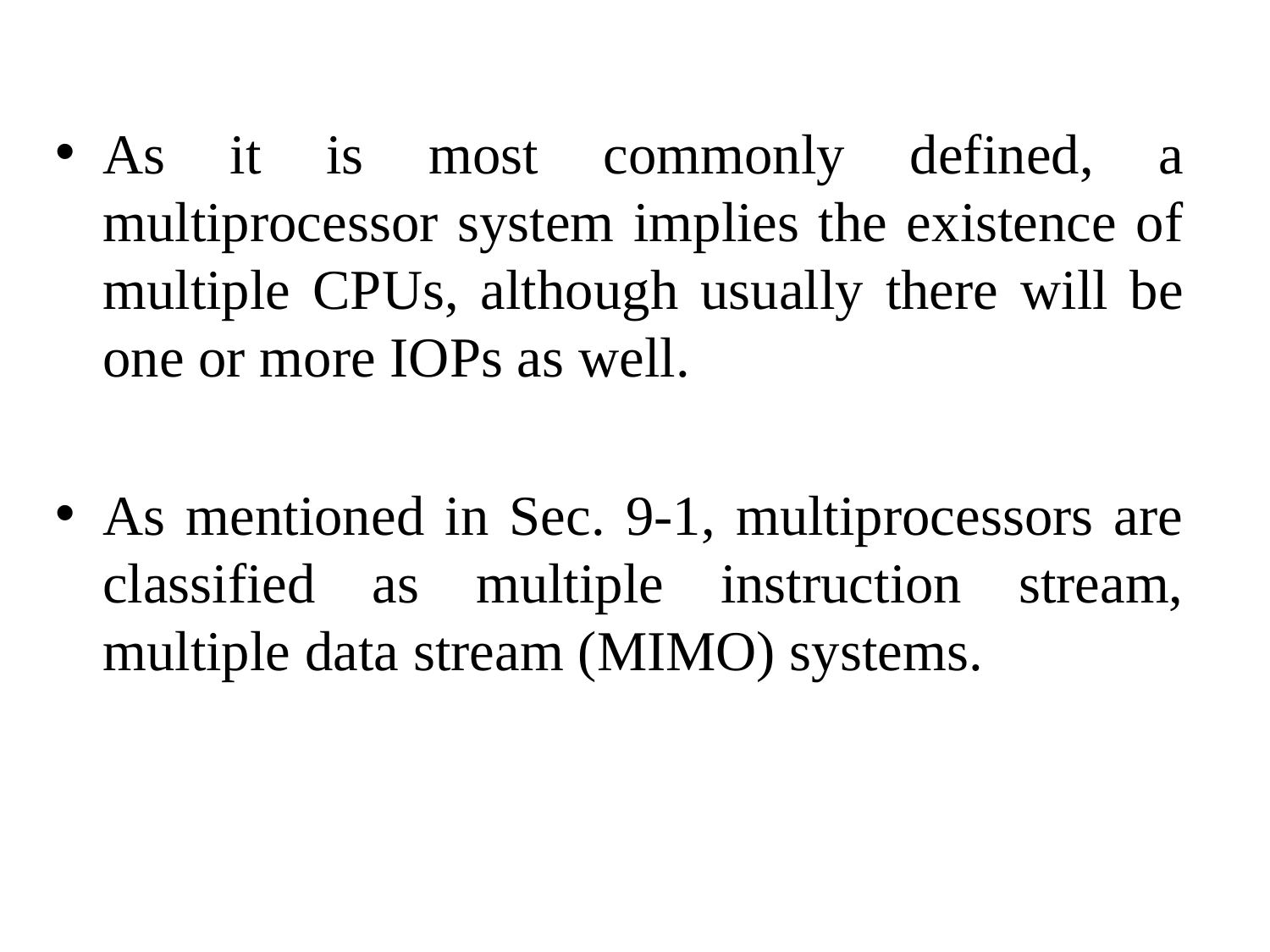

As it is most commonly defined, a multiprocessor system implies the existence of multiple CPUs, although usually there will be one or more IOPs as well.

As mentioned in Sec. 9-1, multiprocessors are classified as multiple instruction stream, multiple data stream (MIMO) systems.